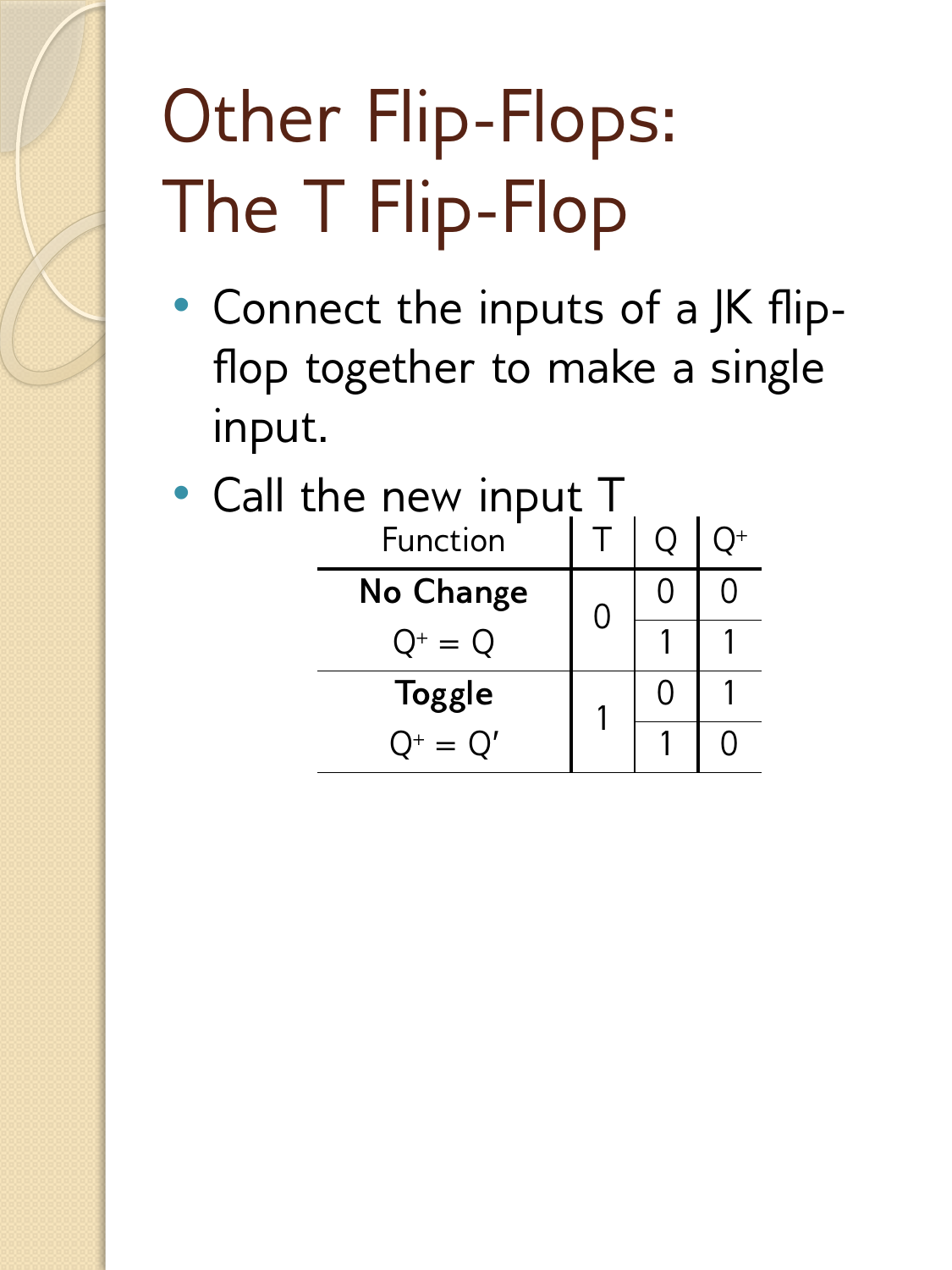

# Other Flip-Flops: The T Flip-Flop
Connect the inputs of a JK flip-flop together to make a single input.
Call the new input T
| Function | T | Q | Q+ |
| --- | --- | --- | --- |
| No Change | 0 | 0 | 0 |
| Q+ = Q |  | 1 | 1 |
| Toggle | 1 | 0 | 1 |
| Q+ = Q′ |  | 1 | 0 |